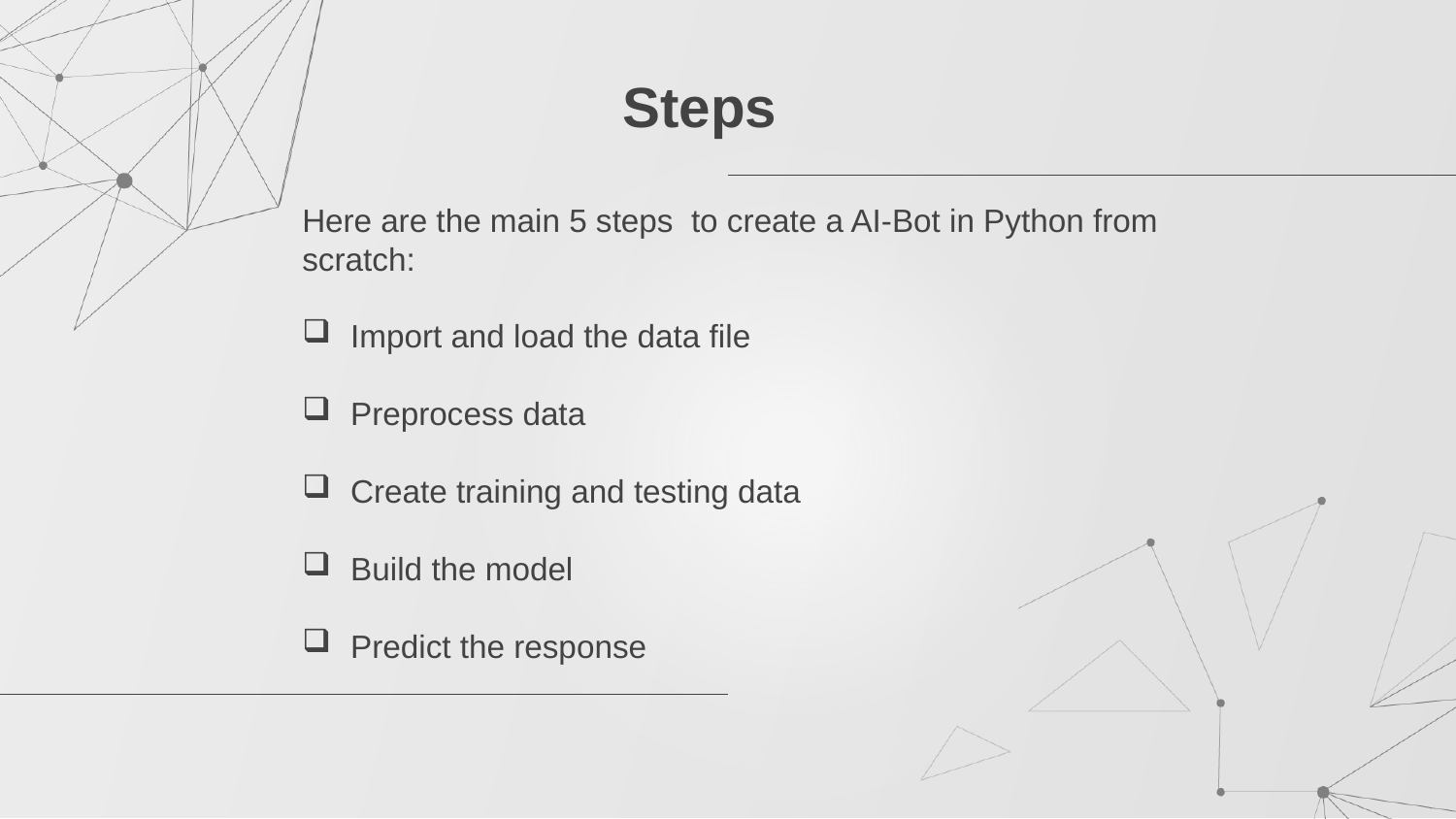

# Steps
Here are the main 5 steps  to create a AI-Bot in Python from scratch:

Import and load the data file

Preprocess data

Create training and testing data

Build the model

Predict the response